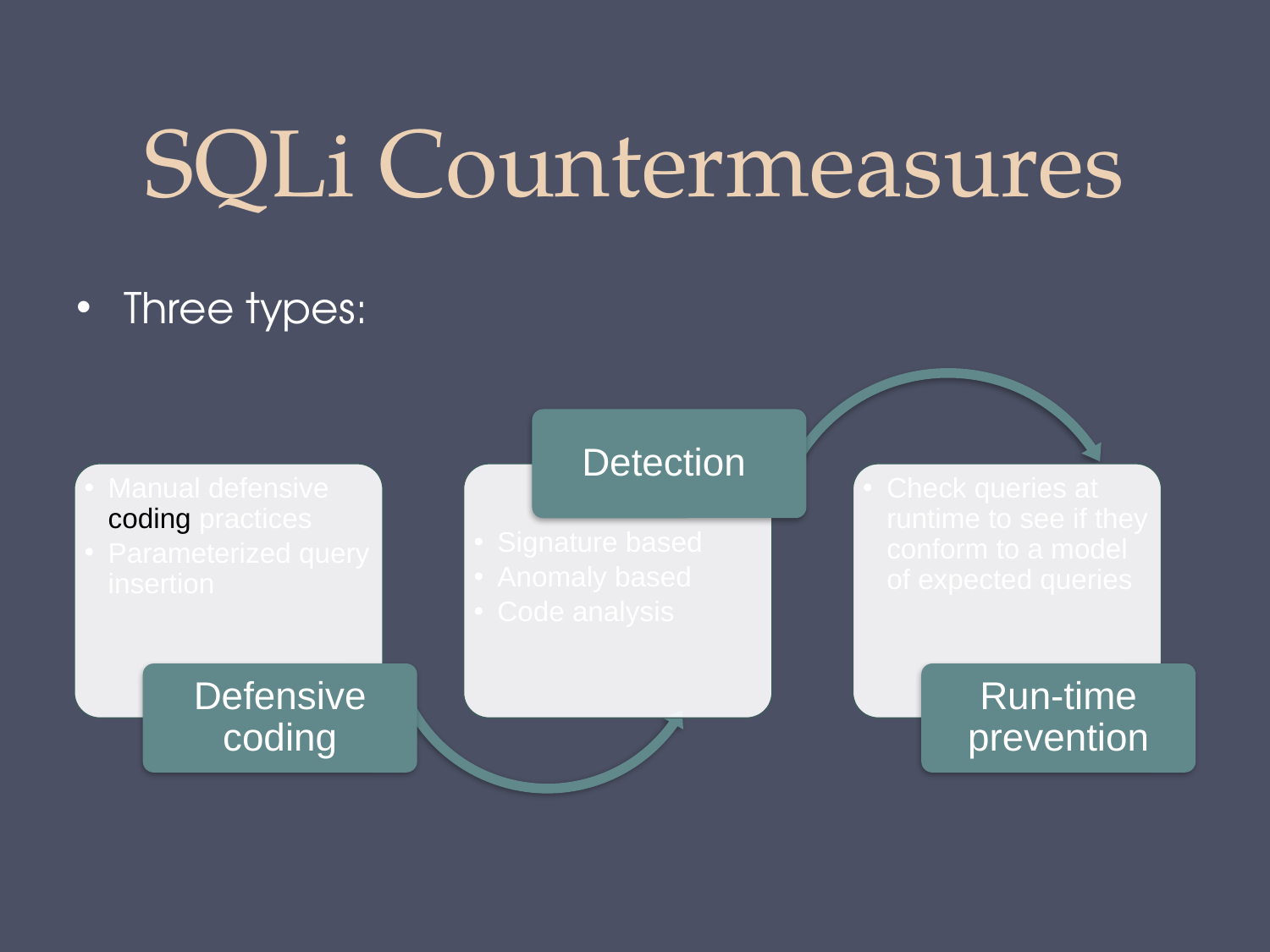

# SQLi Countermeasures
Three types:

Detection

Manual defensive coding practices
Parameterized query insertion
Check queries at runtime to see if they conform to a model of expected queries
Signature based
Anomaly based
Code analysis

Defensive coding
Run-time prevention